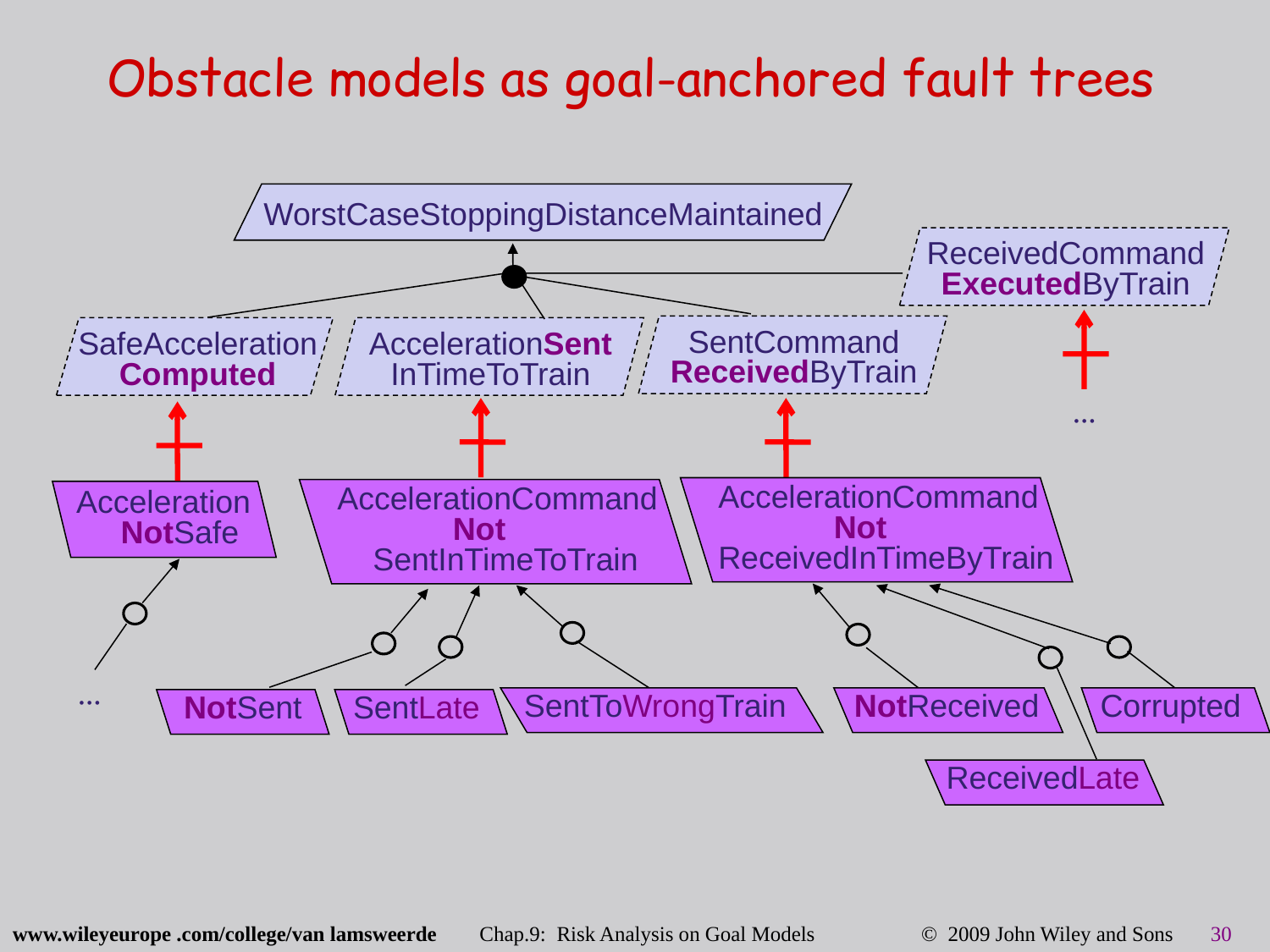

# Obstacle models as goal-anchored fault trees

WorstCaseStoppingDistanceMaintained

ReceivedCommand
ExecutedByTrain

SentCommand
ReceivedByTrain

SafeAcceleration
Computed

AccelerationSent
InTimeToTrain

  ...

AccelerationCommand
             Not
ReceivedInTimeByTrain

AccelerationCommand
             Not
    SentInTimeToTrain

Acceleration
     NotSafe

  ...

SentToWrongTrain

NotReceived

Corrupted

 NotSent

SentLate

ReceivedLate